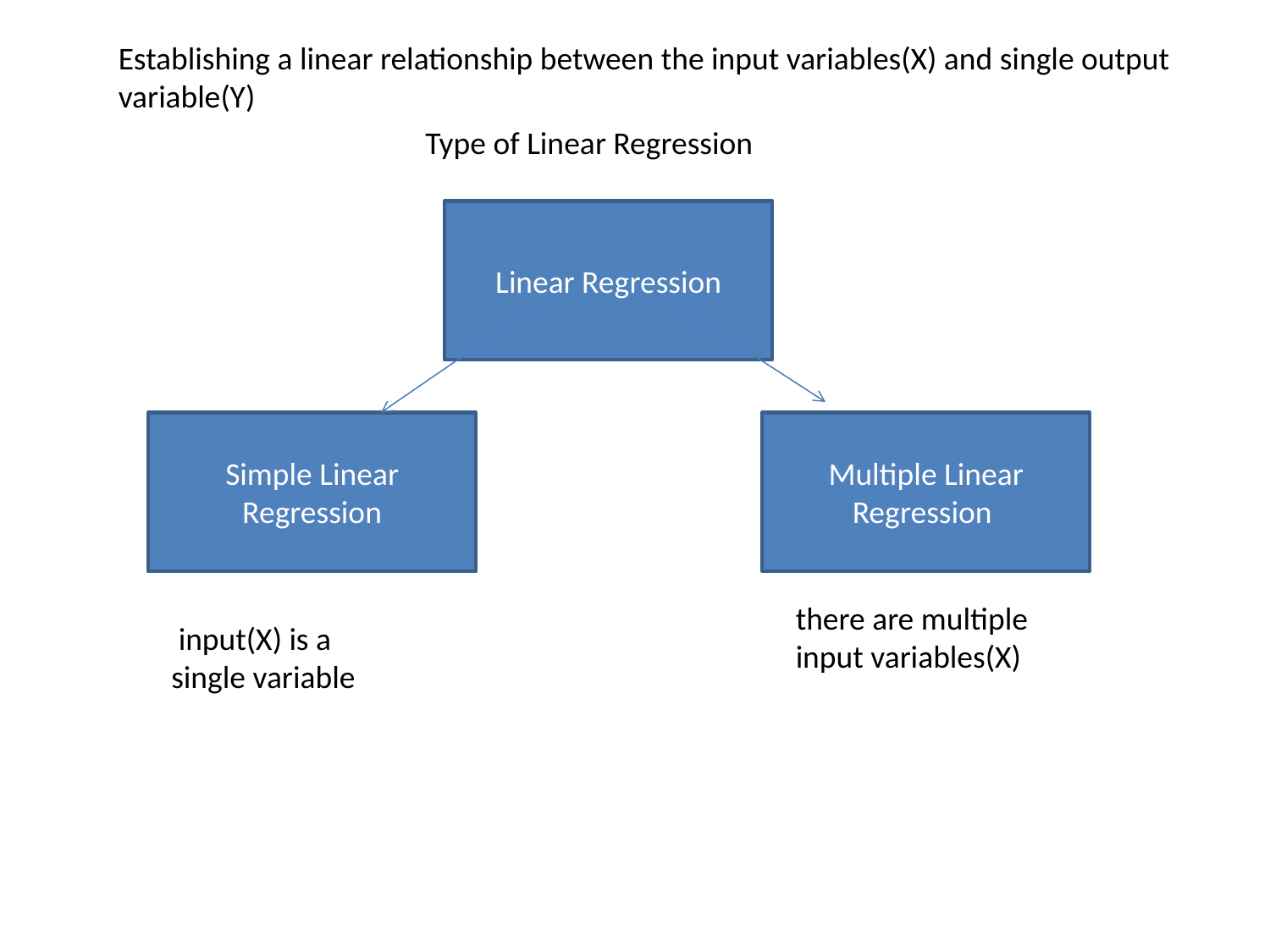

Establishing a linear relationship between the input variables(X) and single output variable(Y)
Type of Linear Regression
Linear Regression
Simple Linear Regression
Multiple Linear Regression
there are multiple input variables(X)
 input(X) is a single variable